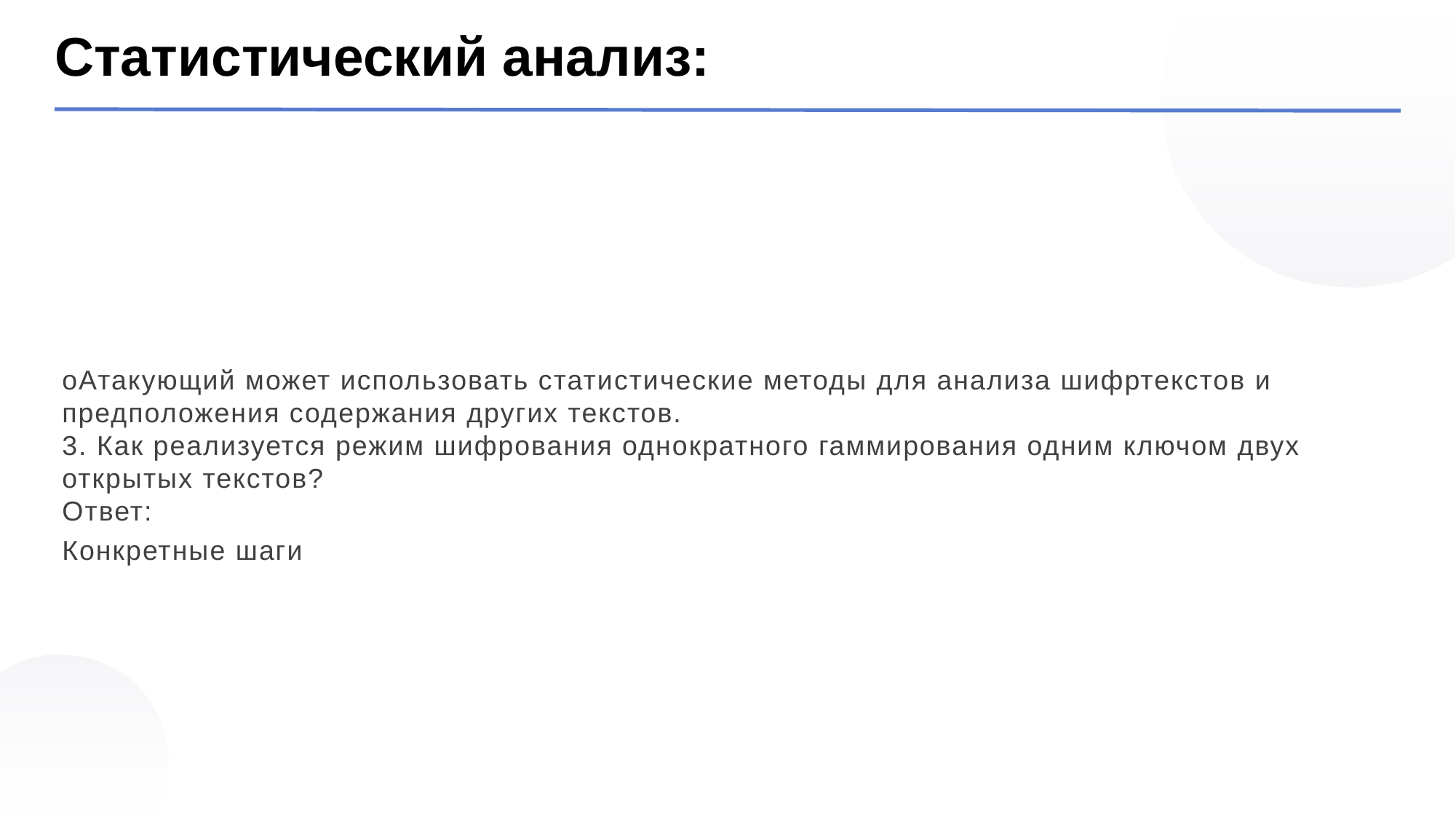

Статистический анализ:
oАтакующий может использовать статистические методы для анализа шифртекстов и предположения содержания других текстов.
3. Как реализуется режим шифрования однократного гаммирования одним ключом двух открытых текстов?
Ответ:
Конкретные шаги